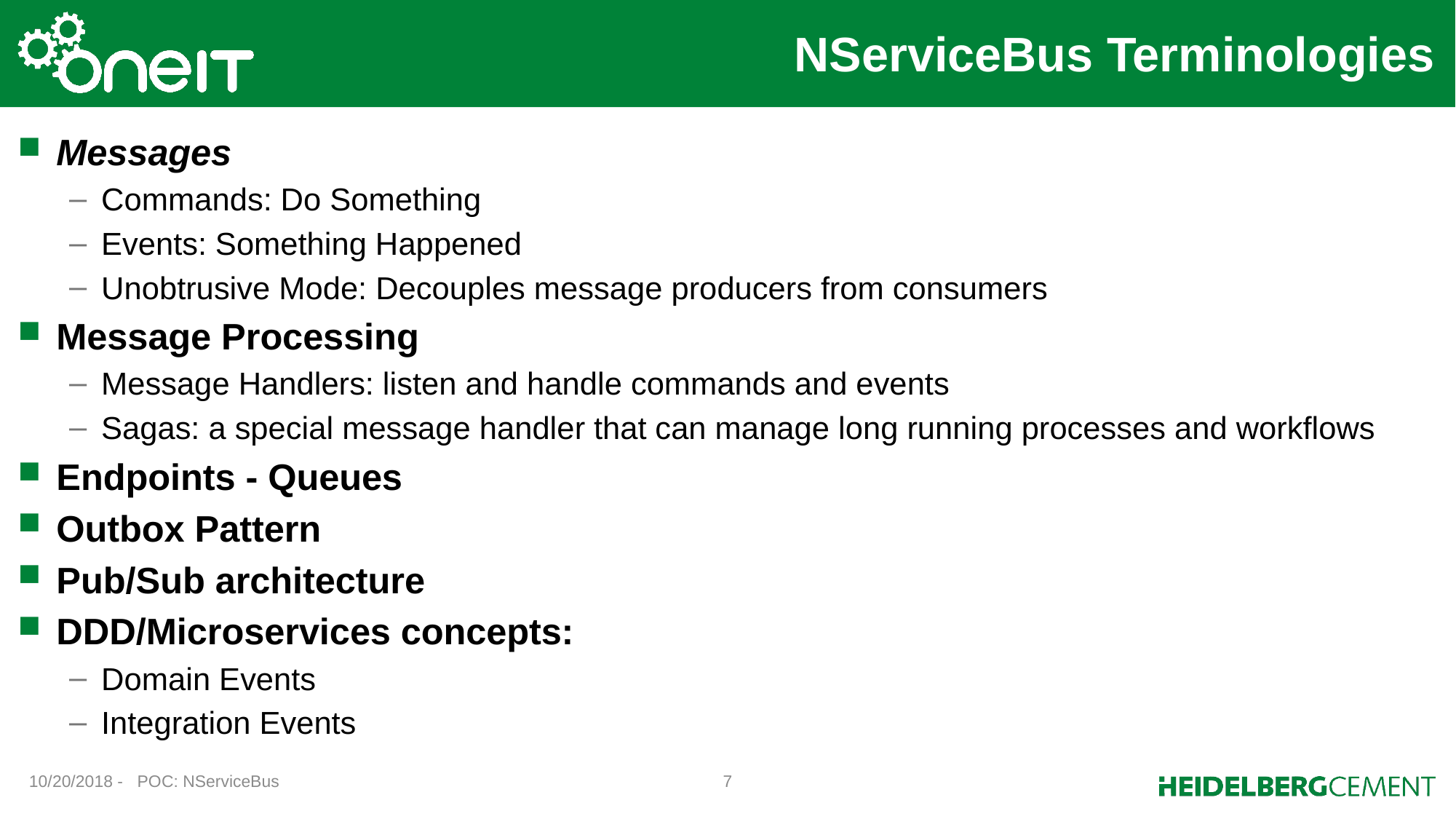

# NServiceBus Terminologies
Messages
Commands: Do Something
Events: Something Happened
Unobtrusive Mode: Decouples message producers from consumers
Message Processing
Message Handlers: listen and handle commands and events
Sagas: a special message handler that can manage long running processes and workflows
Endpoints - Queues
Outbox Pattern
Pub/Sub architecture
DDD/Microservices concepts:
Domain Events
Integration Events
10/20/2018 -
POC: NServiceBus
7